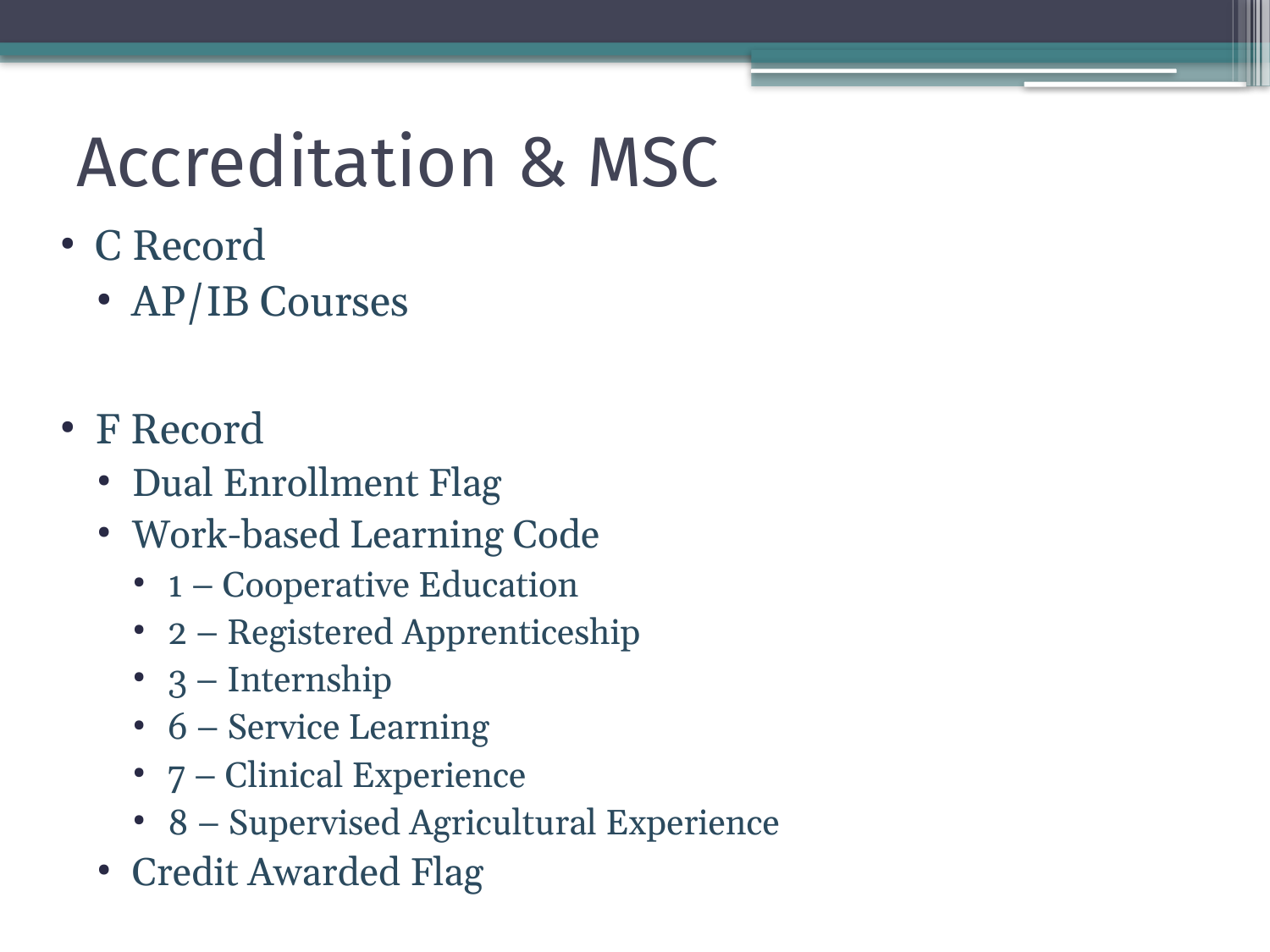

Accreditation & MSC
C Record
AP/IB Courses

F Record
Dual Enrollment Flag
Work-based Learning Code
1 – Cooperative Education
2 – Registered Apprenticeship
3 – Internship
6 – Service Learning
7 – Clinical Experience
8 – Supervised Agricultural Experience
Credit Awarded Flag